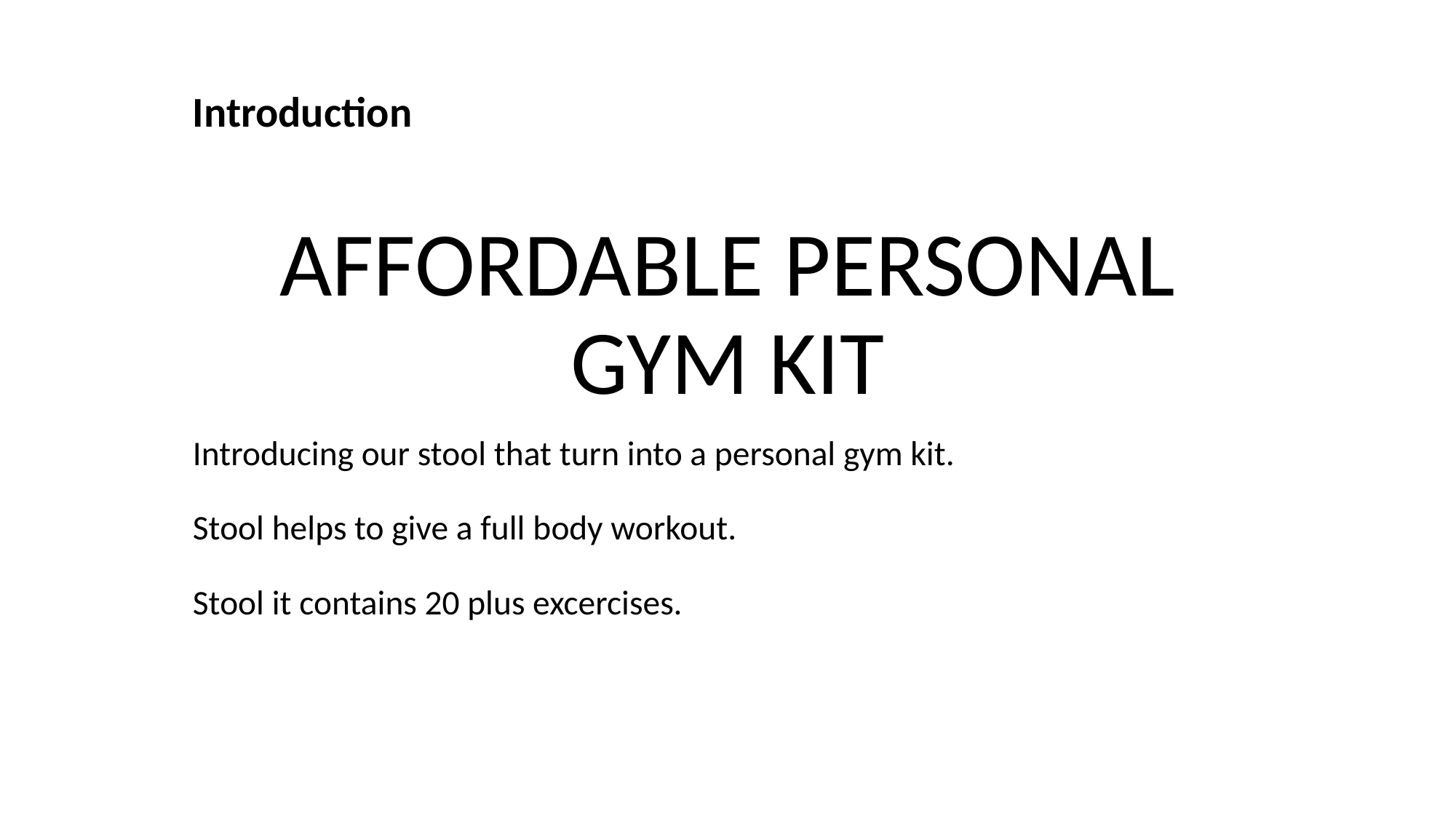

Introduction
# AFFORDABLE PERSONAL GYM KIT
Introducing our stool that turn into a personal gym kit.

Stool helps to give a full body workout.

Stool it contains 20 plus excercises.